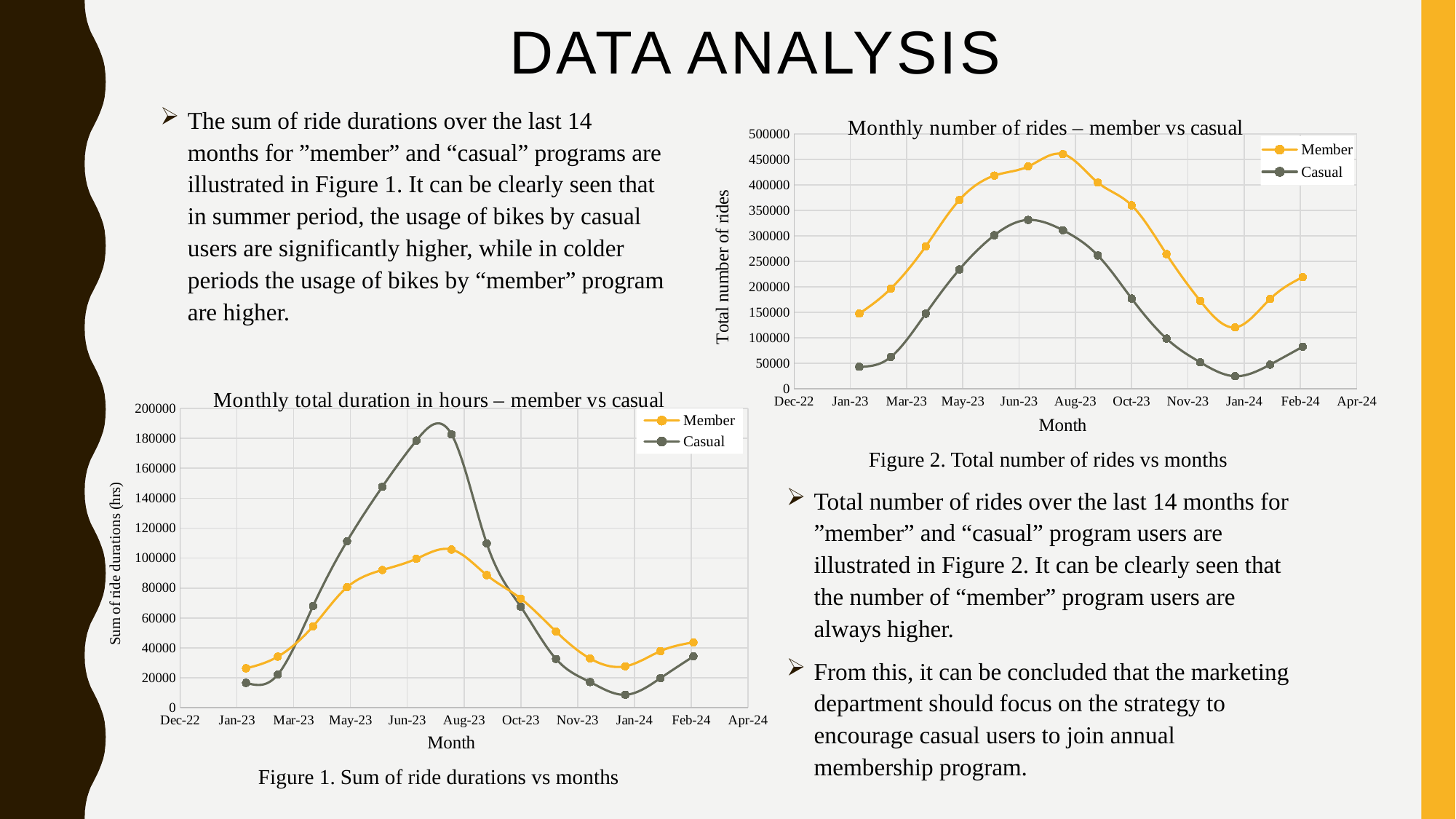

# Data analysis
The sum of ride durations over the last 14 months for ”member” and “casual” programs are illustrated in Figure 1. It can be clearly seen that in summer period, the usage of bikes by casual users are significantly higher, while in colder periods the usage of bikes by “member” program are higher.

### Chart: Monthly number of rides – member vs casual

| Category |  |  |
|---|---|---|

### Chart: Monthly total duration in hours – member vs casual

| Category |  |  |
|---|---|---|
Figure 2. Total number of rides vs months
Total number of rides over the last 14 months for ”member” and “casual” program users are illustrated in Figure 2. It can be clearly seen that the number of “member” program users are always higher.
From this, it can be concluded that the marketing department should focus on the strategy to encourage casual users to join annual membership program.
Figure 1. Sum of ride durations vs months